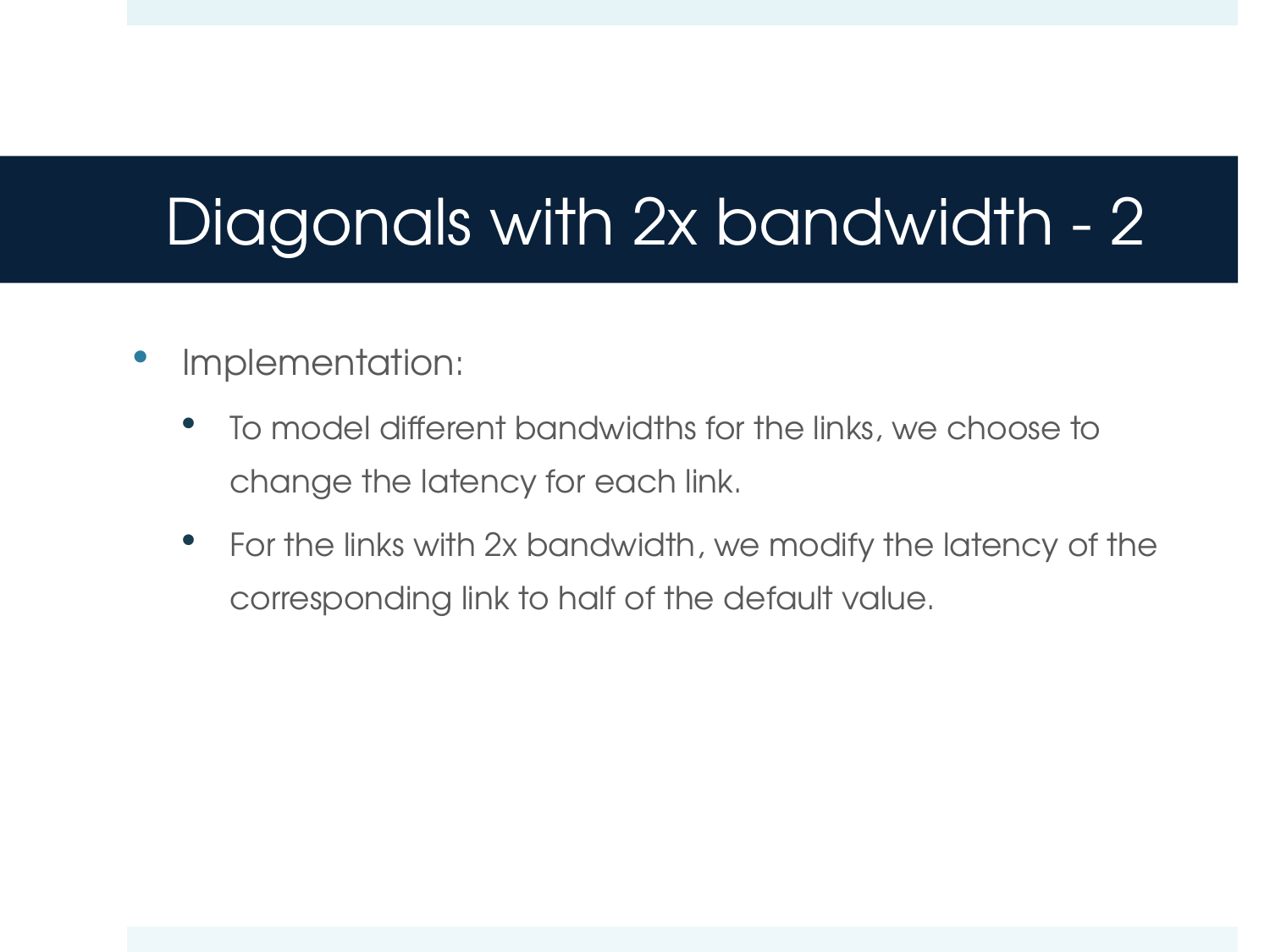

# Diagonals with 2x bandwidth - 2
Implementation:
To model different bandwidths for the links, we choose to change the latency for each link.
For the links with 2x bandwidth, we modify the latency of the corresponding link to half of the default value.